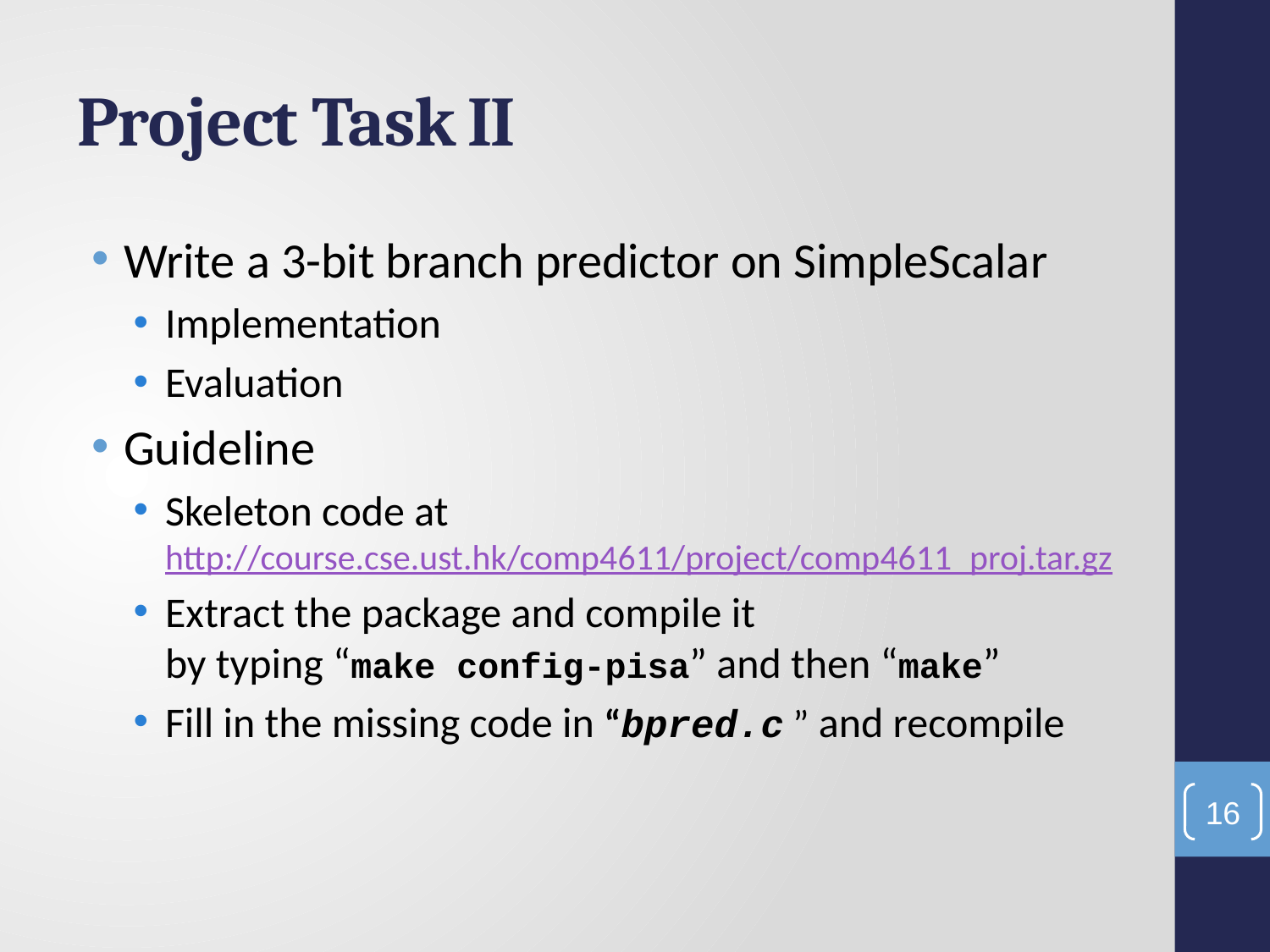

# Project Task II
Write a 3-bit branch predictor on SimpleScalar
Implementation
Evaluation
Guideline
Skeleton code at http://course.cse.ust.hk/comp4611/project/comp4611_proj.tar.gz
Extract the package and compile it
by typing “make config-pisa” and then “make”
Fill in the missing code in “bpred.c ” and recompile
16